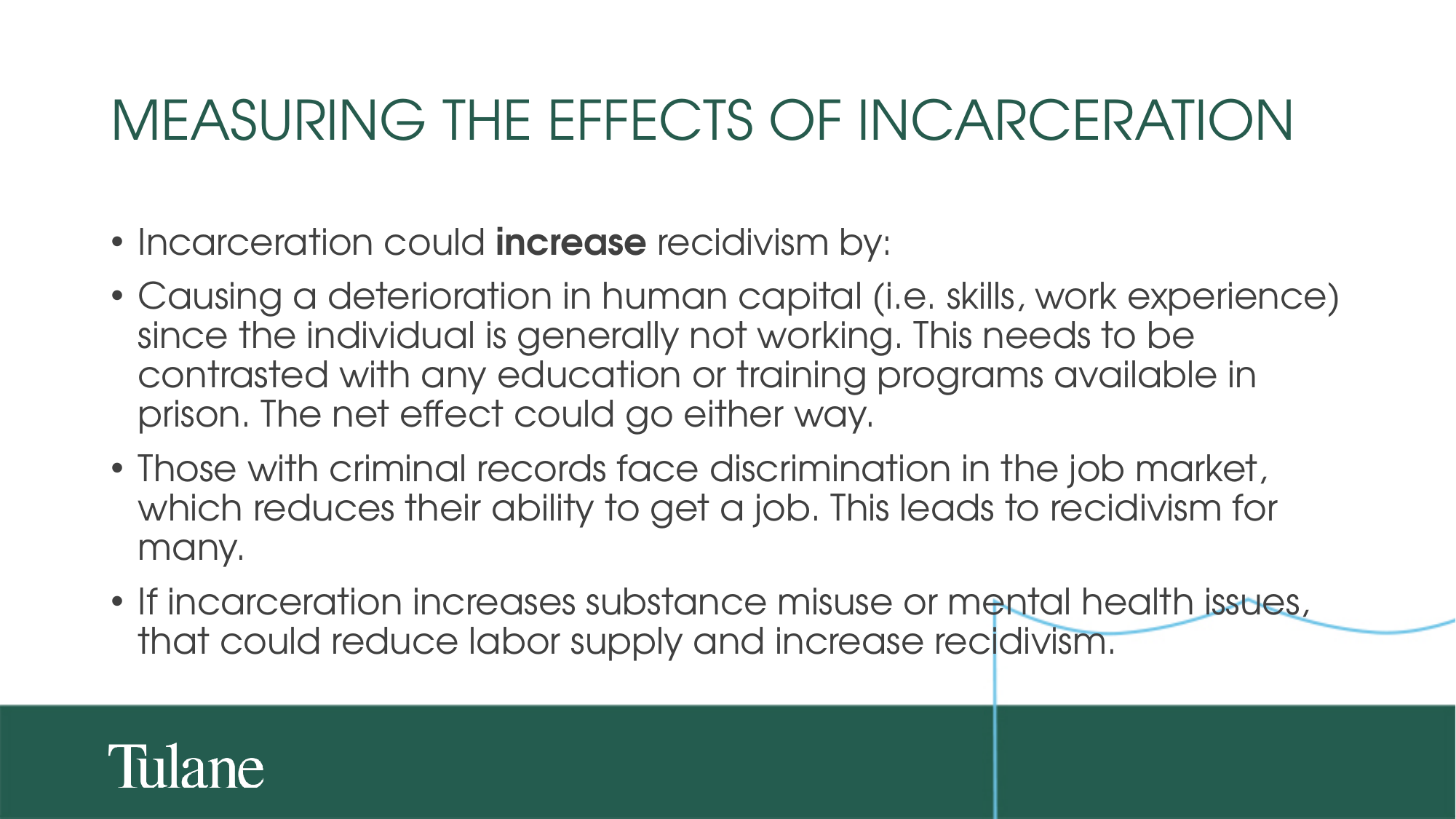

# Measuring the effects of incarceration
Incarceration could increase recidivism by:
Causing a deterioration in human capital (i.e. skills, work experience) since the individual is generally not working. This needs to be contrasted with any education or training programs available in prison. The net effect could go either way.
Those with criminal records face discrimination in the job market, which reduces their ability to get a job. This leads to recidivism for many.
If incarceration increases substance misuse or mental health issues, that could reduce labor supply and increase recidivism.